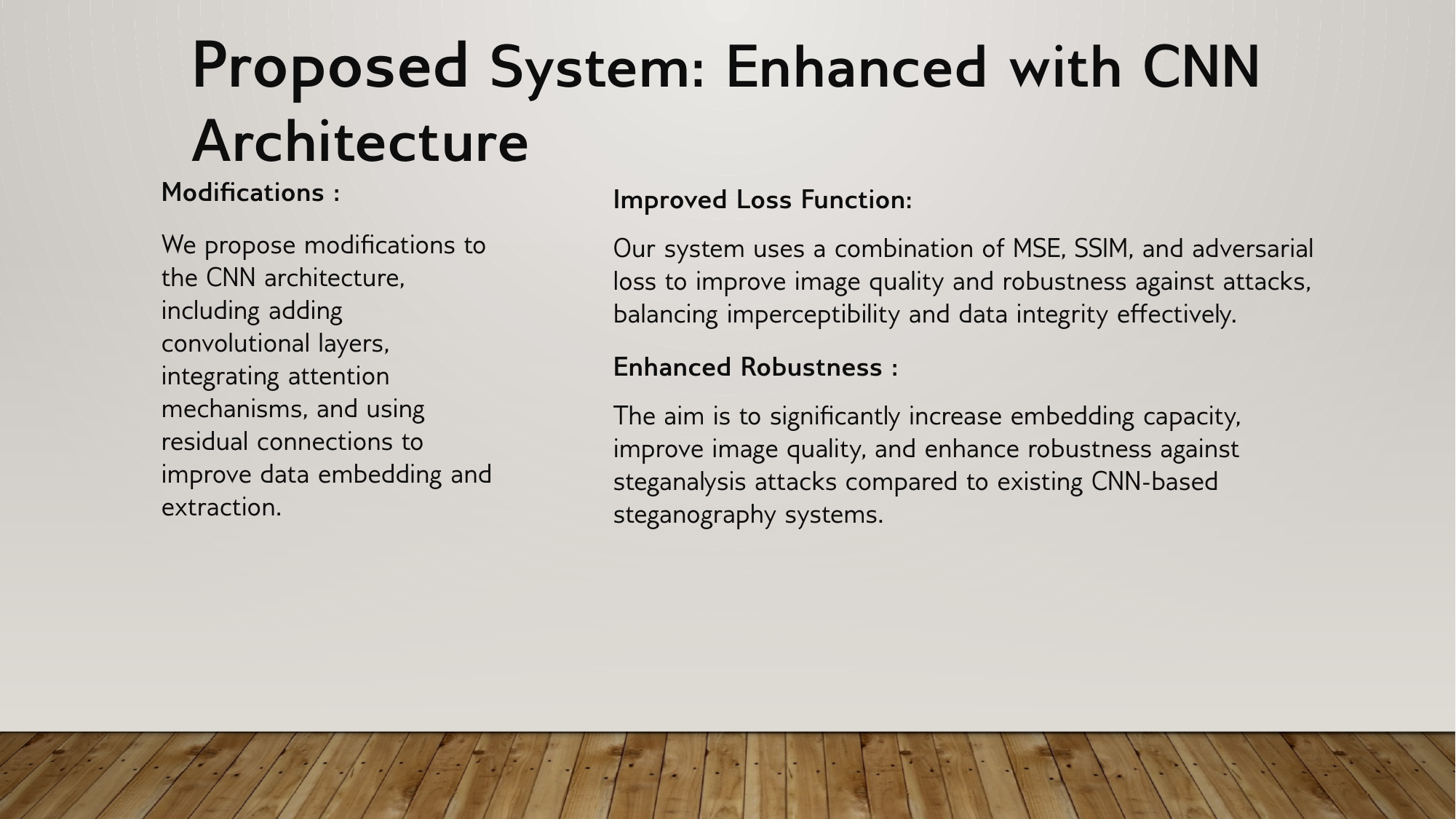

Proposed System: Enhanced with CNN Architecture
Modifications :
Improved Loss Function:
We propose modifications to the CNN architecture, including adding convolutional layers, integrating attention mechanisms, and using residual connections to improve data embedding and extraction.
Our system uses a combination of MSE, SSIM, and adversarial loss to improve image quality and robustness against attacks, balancing imperceptibility and data integrity effectively.
Enhanced Robustness :
The aim is to significantly increase embedding capacity, improve image quality, and enhance robustness against steganalysis attacks compared to existing CNN-based steganography systems.